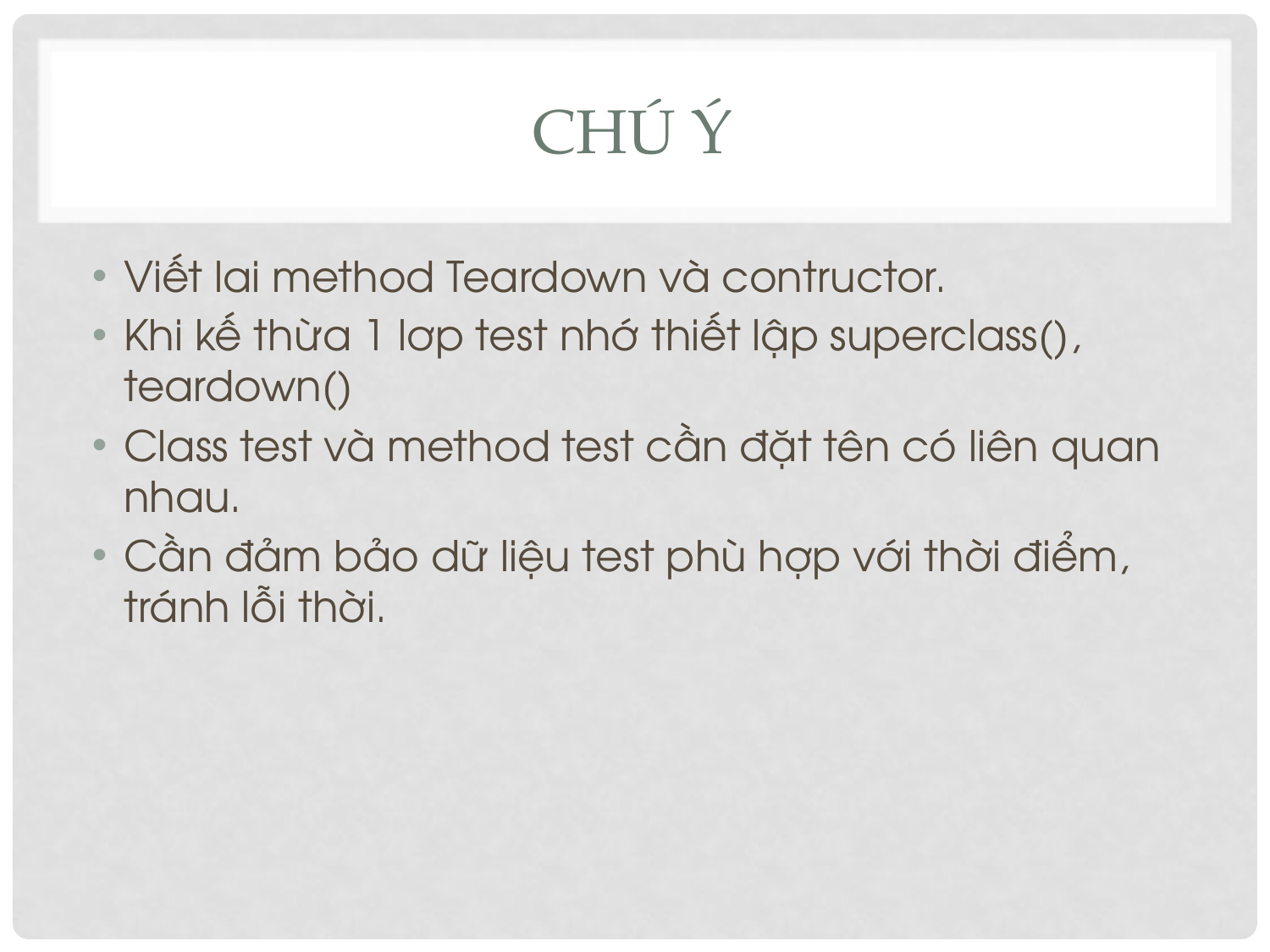

# Chú ý
Viết lai method Teardown và contructor.
Khi kế thừa 1 lơp test nhớ thiết lập superclass(), teardown()
Class test và method test cần đặt tên có liên quan nhau.
Cần đảm bảo dữ liệu test phù hợp với thời điểm, tránh lỗi thời.